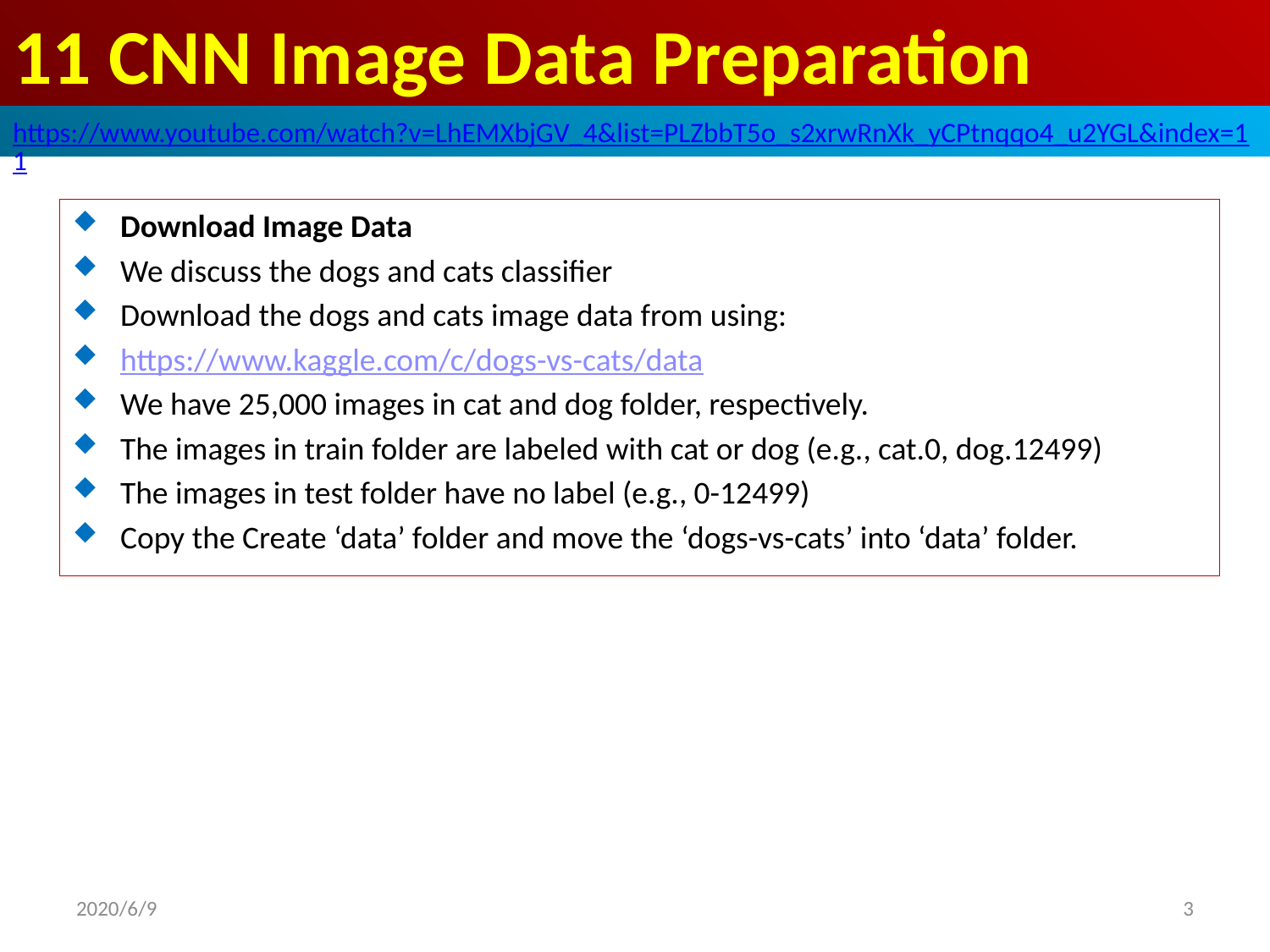

# 11 CNN Image Data Preparation
https://www.youtube.com/watch?v=LhEMXbjGV_4&list=PLZbbT5o_s2xrwRnXk_yCPtnqqo4_u2YGL&index=11
Download Image Data
We discuss the dogs and cats classifier
Download the dogs and cats image data from using:
https://www.kaggle.com/c/dogs-vs-cats/data
We have 25,000 images in cat and dog folder, respectively.
The images in train folder are labeled with cat or dog (e.g., cat.0, dog.12499)
The images in test folder have no label (e.g., 0-12499)
Copy the Create ‘data’ folder and move the ‘dogs-vs-cats’ into ‘data’ folder.
2020/6/9
3